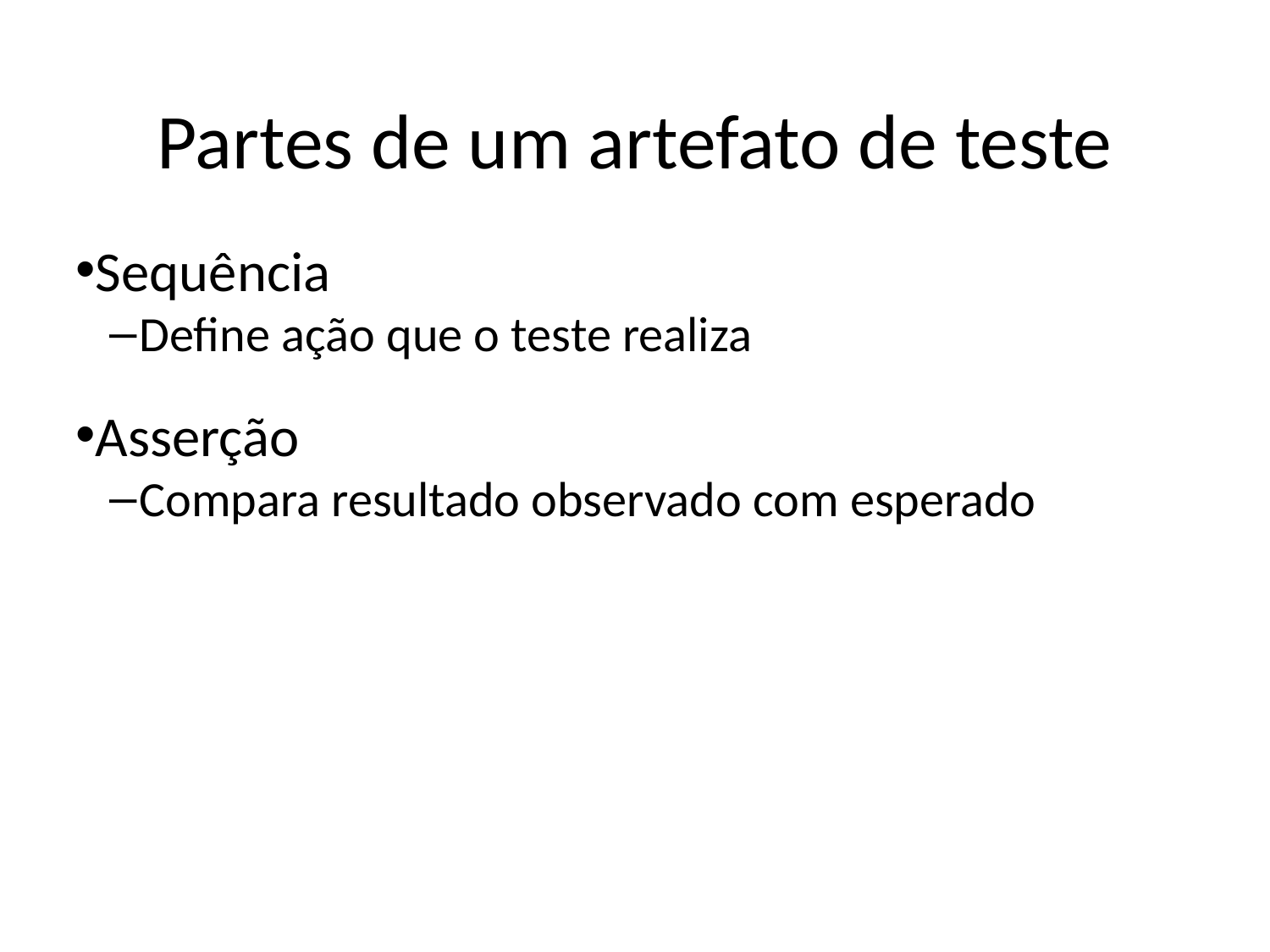

Partes de um artefato de teste
Sequência
Define ação que o teste realiza

Asserção
Compara resultado observado com esperado